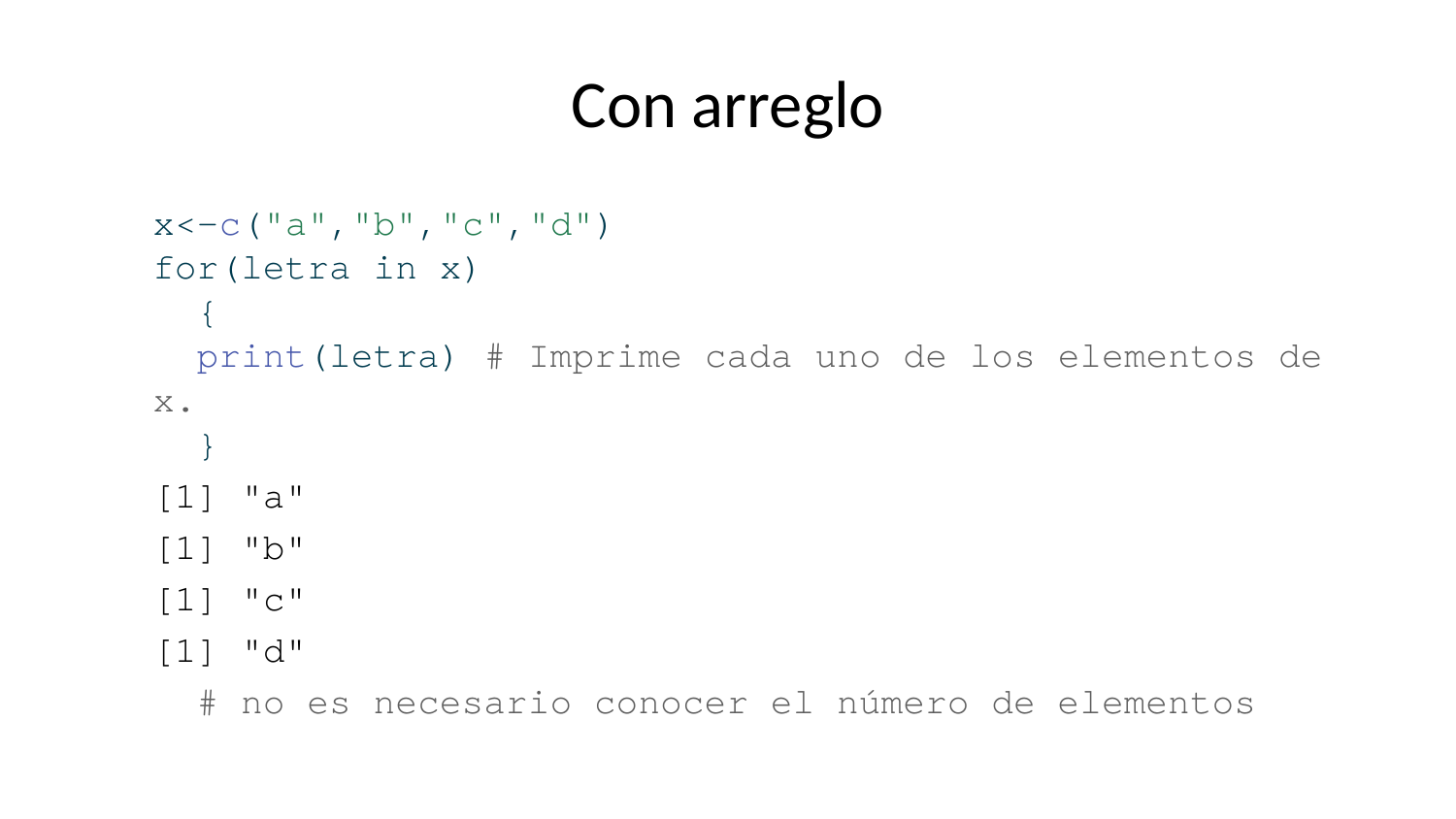

# Con arreglo
x<-c("a","b","c","d")
for(letra in x)
  {
  print(letra) # Imprime cada uno de los elementos de x.
  }
[1] "a"
[1] "b"
[1] "c"
[1] "d"
  # no es necesario conocer el número de elementos